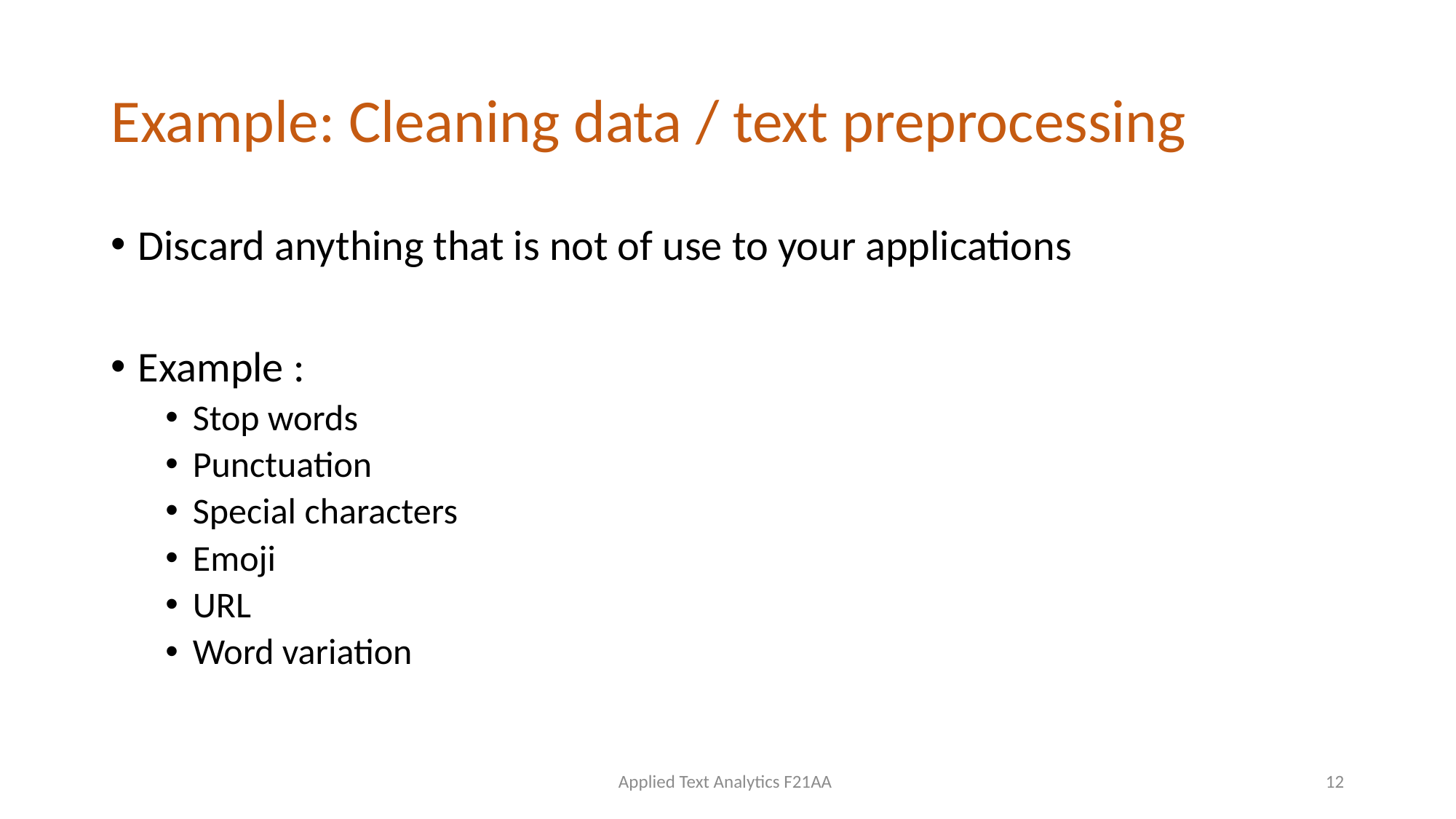

# Example: Cleaning data / text preprocessing
Discard anything that is not of use to your applications

Example :
Stop words
Punctuation
Special characters
Emoji
URL
Word variation
Applied Text Analytics F21AA
12